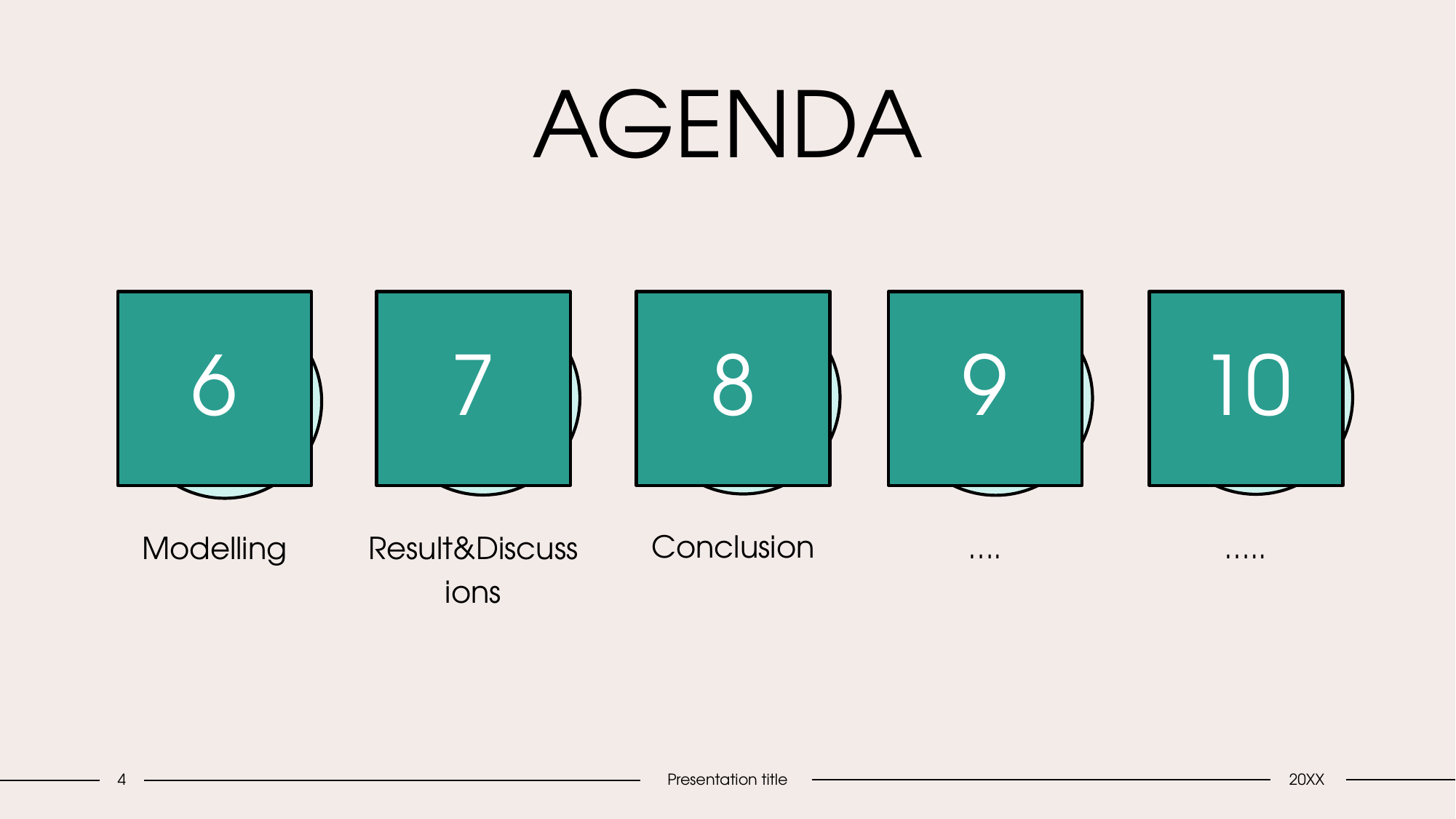

# AGENDA
6
7
8
9
10
Conclusion
….
…..
Modelling
Result&Discussions
4
Presentation title
20XX